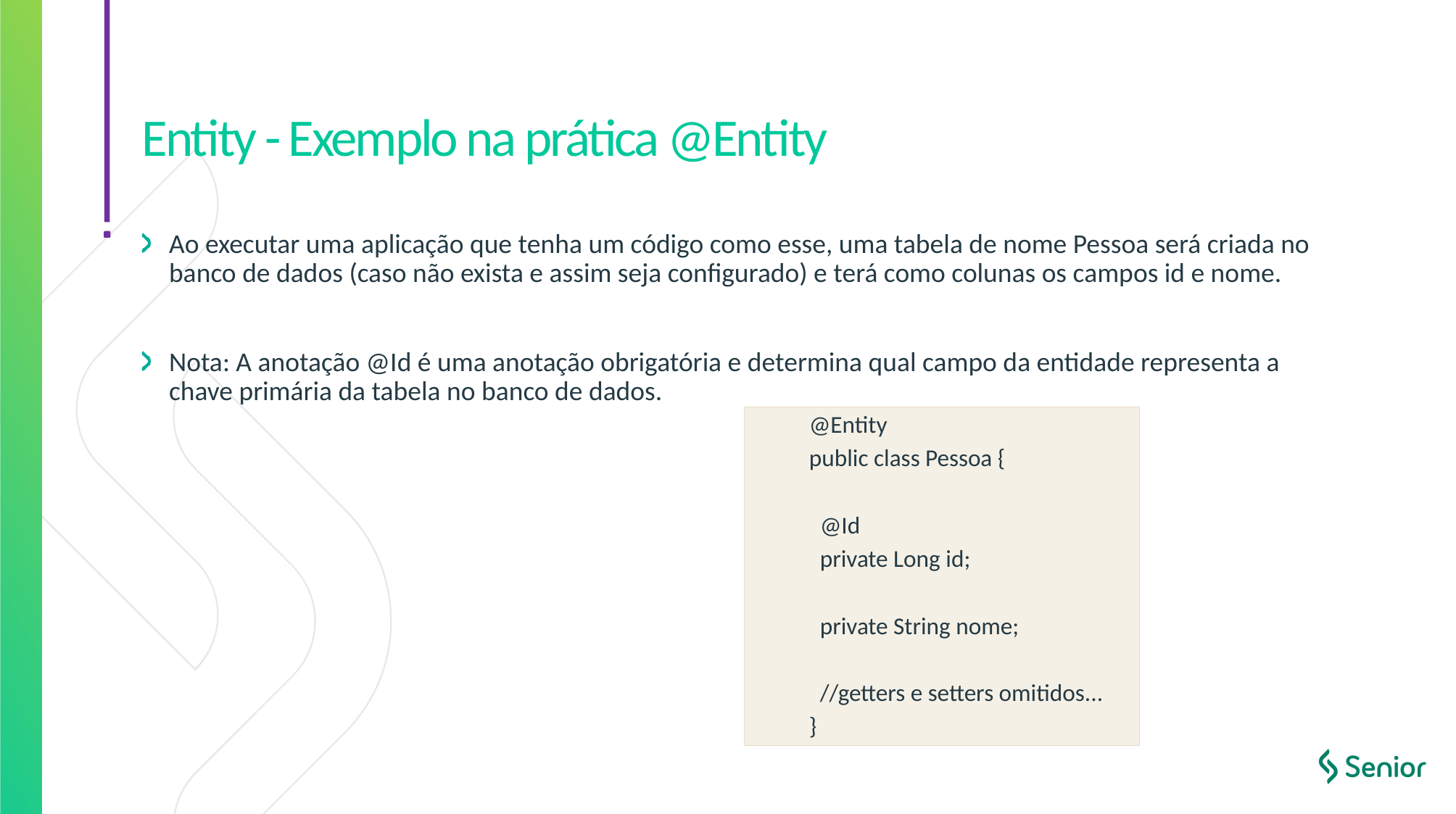

# Entity - Exemplo na prática @Entity
Ao executar uma aplicação que tenha um código como esse, uma tabela de nome Pessoa será criada no banco de dados (caso não exista e assim seja configurado) e terá como colunas os campos id e nome.

Nota: A anotação @Id é uma anotação obrigatória e determina qual campo da entidade representa a chave primária da tabela no banco de dados.

@Entity
public class Pessoa {

  @Id
  private Long id;

  private String nome;

  //getters e setters omitidos...
}